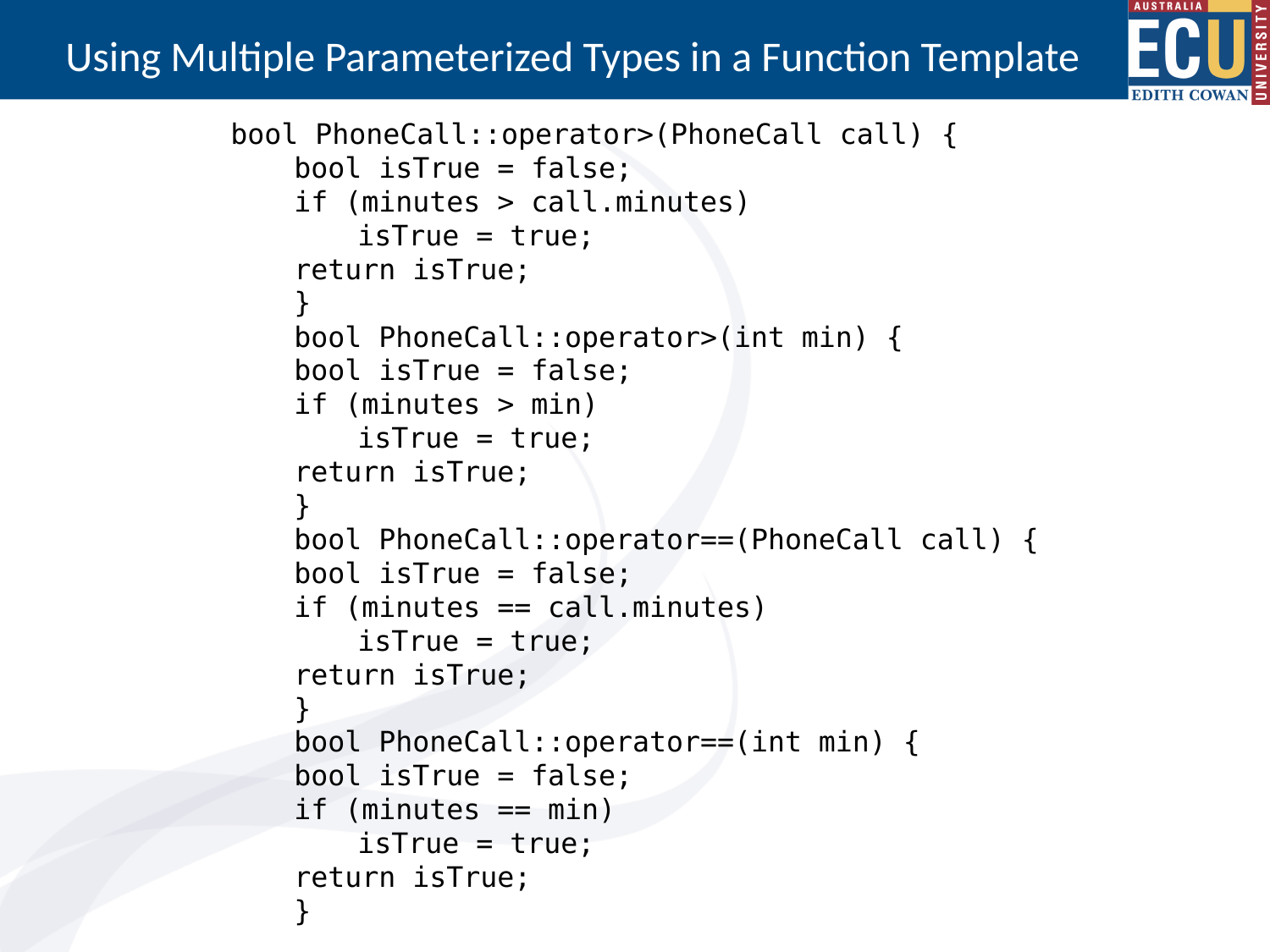

# Using Multiple Parameterized Types in a Function Template
bool PhoneCall::operator>(PhoneCall call) {
bool isTrue = false;
if (minutes > call.minutes)
isTrue = true;
return isTrue;
}
bool PhoneCall::operator>(int min) {
bool isTrue = false;
if (minutes > min)
isTrue = true;
return isTrue;
}
bool PhoneCall::operator==(PhoneCall call) {
bool isTrue = false;
if (minutes == call.minutes)
isTrue = true;
return isTrue;
}
bool PhoneCall::operator==(int min) {
bool isTrue = false;
if (minutes == min)
isTrue = true;
return isTrue;
}